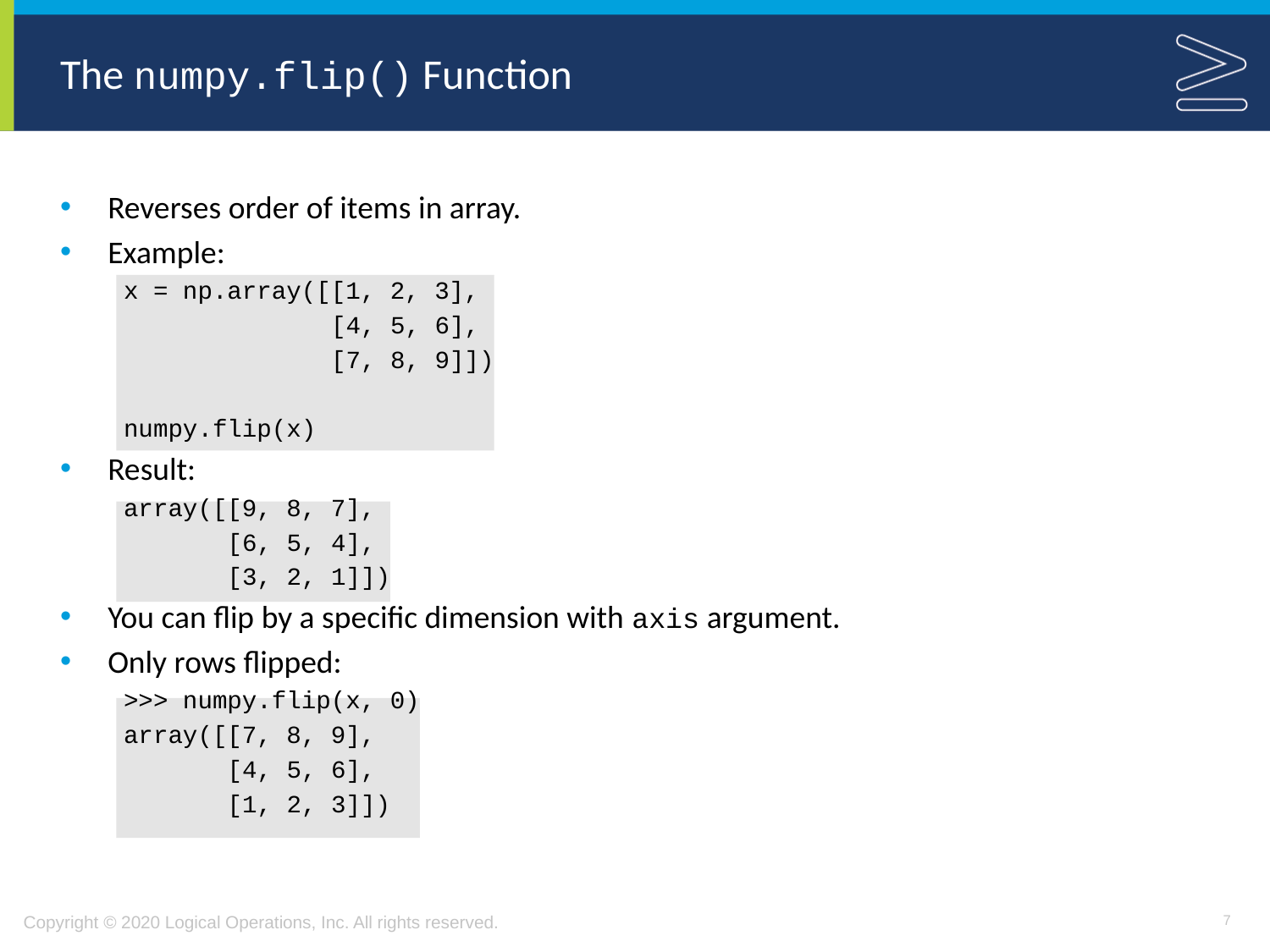

# The numpy.flip() Function
Reverses order of items in array.
Example:
x = np.array([[1, 2, 3],
              [4, 5, 6],
              [7, 8, 9]])

numpy.flip(x)
Result:
array([[9, 8, 7],
       [6, 5, 4],
       [3, 2, 1]])
You can flip by a specific dimension with axis argument.
Only rows flipped:
>>> numpy.flip(x, 0)
array([[7, 8, 9],
       [4, 5, 6],
       [1, 2, 3]])

7